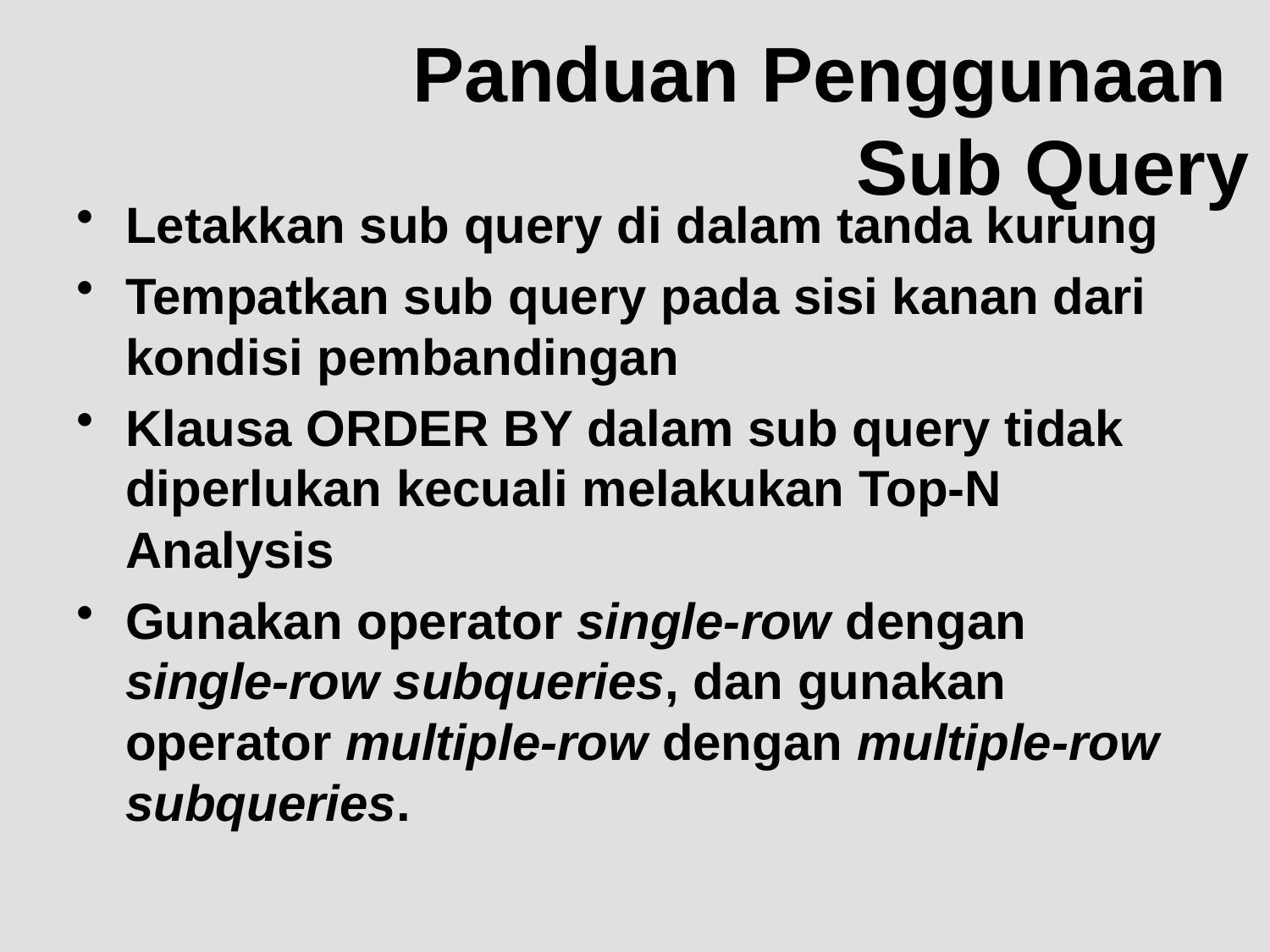

# Panduan Penggunaan Sub Query
Letakkan sub query di dalam tanda kurung
Tempatkan sub query pada sisi kanan dari kondisi pembandingan
Klausa ORDER BY dalam sub query tidak diperlukan kecuali melakukan Top-N Analysis
Gunakan operator single-row dengan single-row subqueries, dan gunakan operator multiple-row dengan multiple-row subqueries.